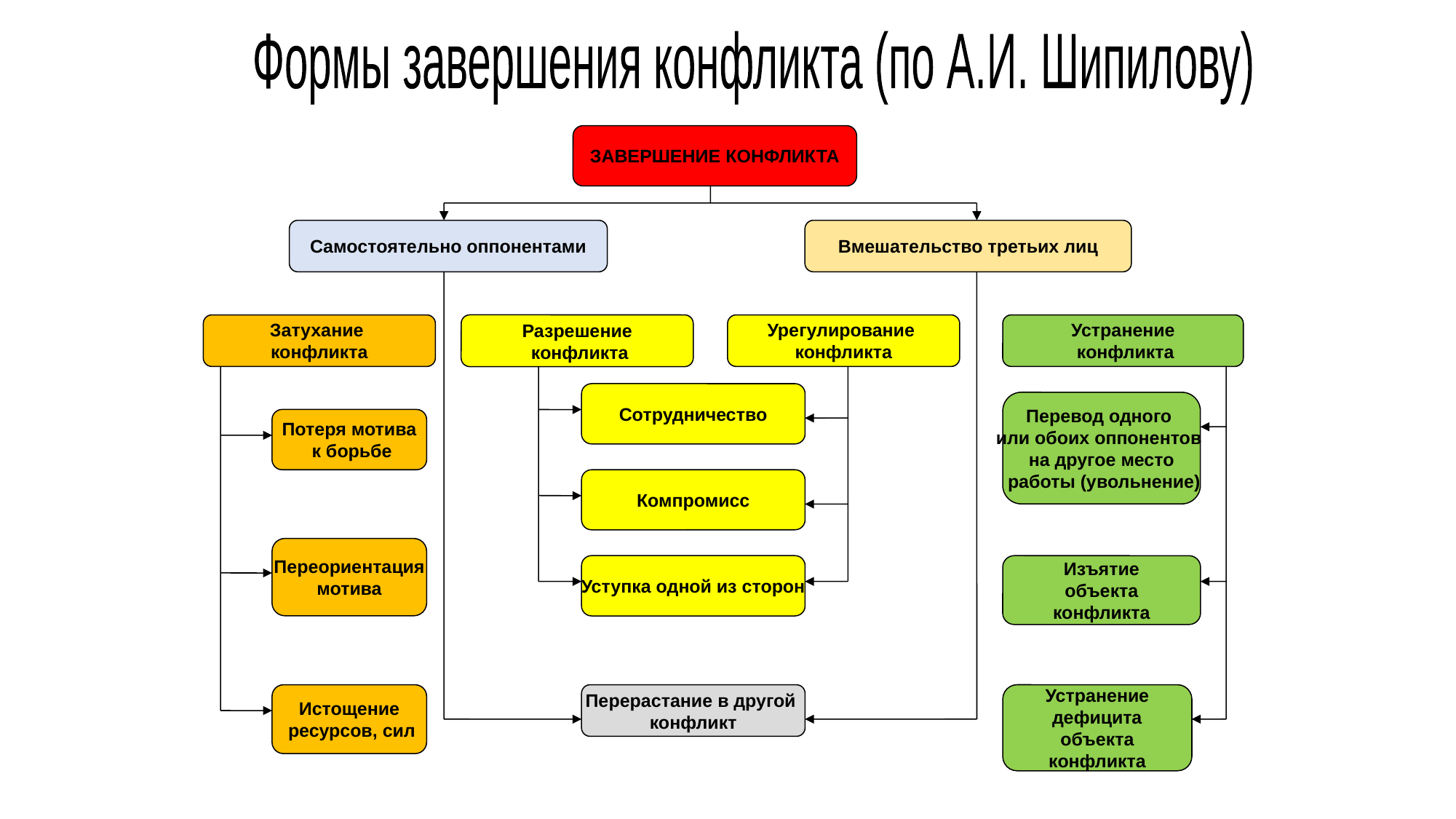

Формы завершения конфликта (по А.И. Шипилову)
ЗАВЕРШЕНИЕ КОНФЛИКТА

Самостоятельно оппонентами
Вмешательство третьих лиц

Затухание
конфликта
Урегулирование
конфликта
Устранение
 конфликта
Разрешение
 конфликта

Сотрудничество
Перевод одного
или обоих оппонентов
на другое место
 работы (увольнение)

Потеря мотива
 к борьбе

Компромисс

Переориентация
мотива
Изъятие
объекта
конфликта
Уступка одной из сторон

Перерастание в другой
конфликт
Истощение
 ресурсов, сил
Устранение
дефицита
объекта
конфликта